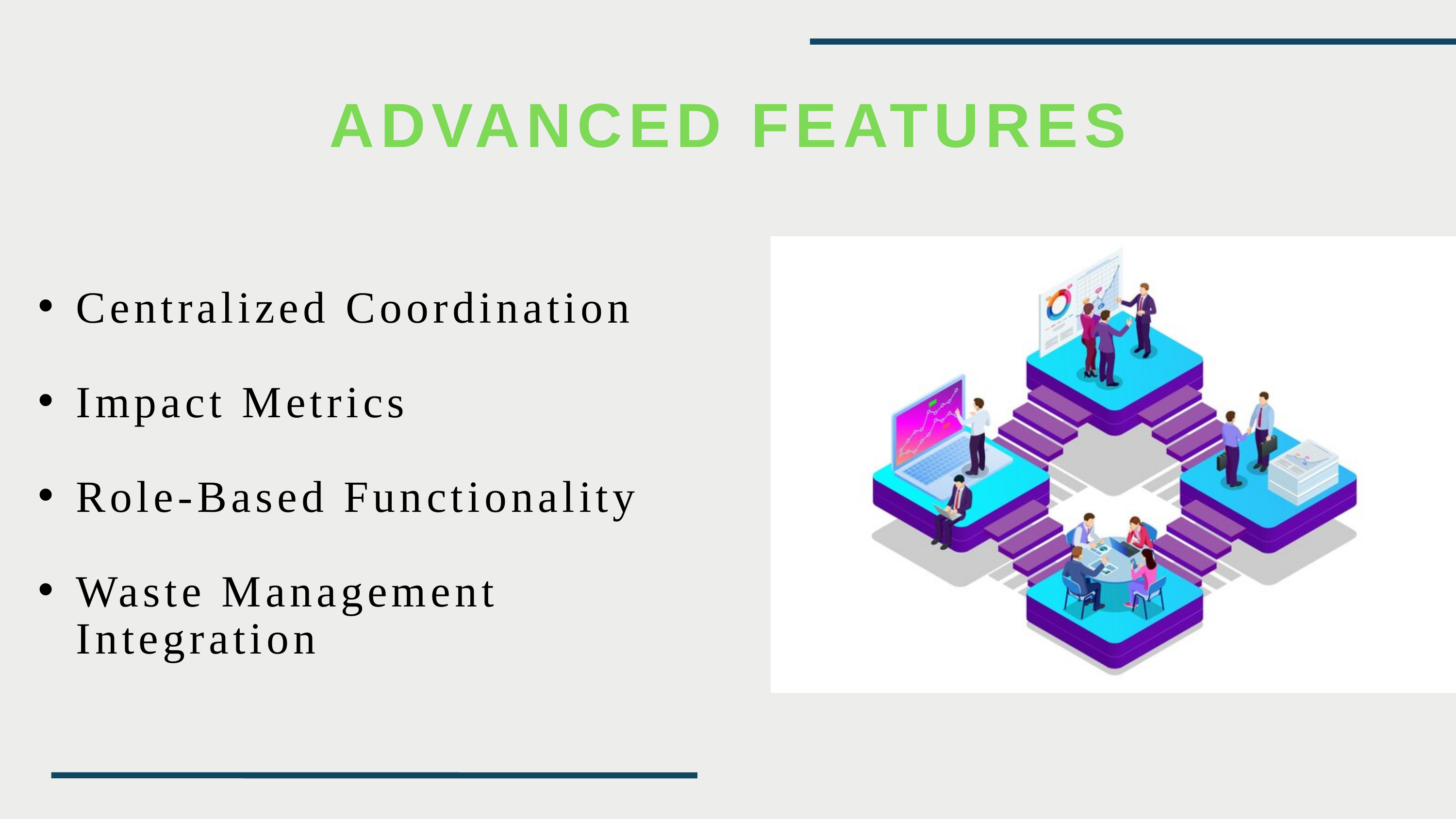

ADVANCED FEATURES

Centralized Coordination

Impact Metrics

Role-Based Functionality

Waste Management Integration